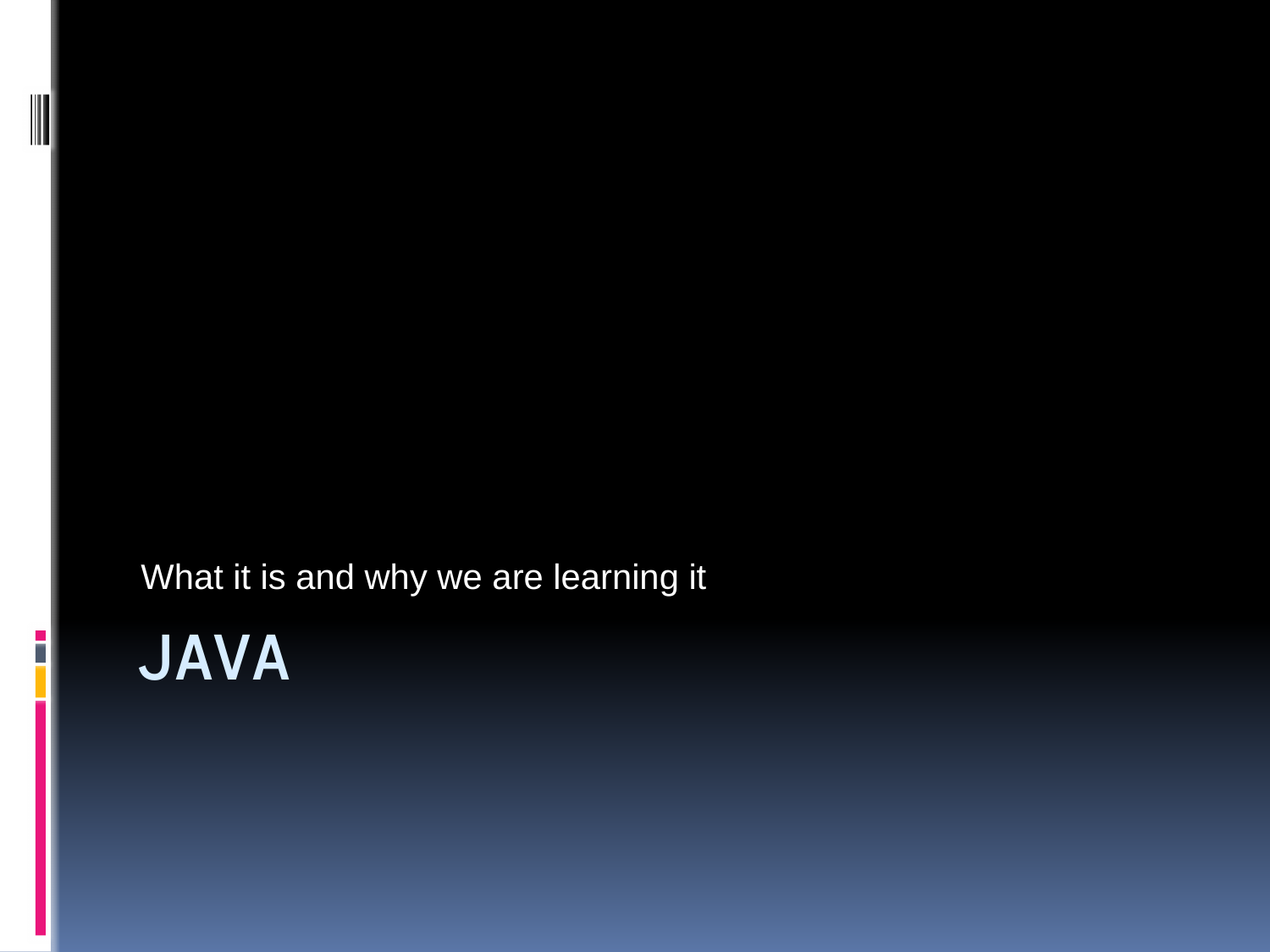

What it is and why we are learning it
# Java